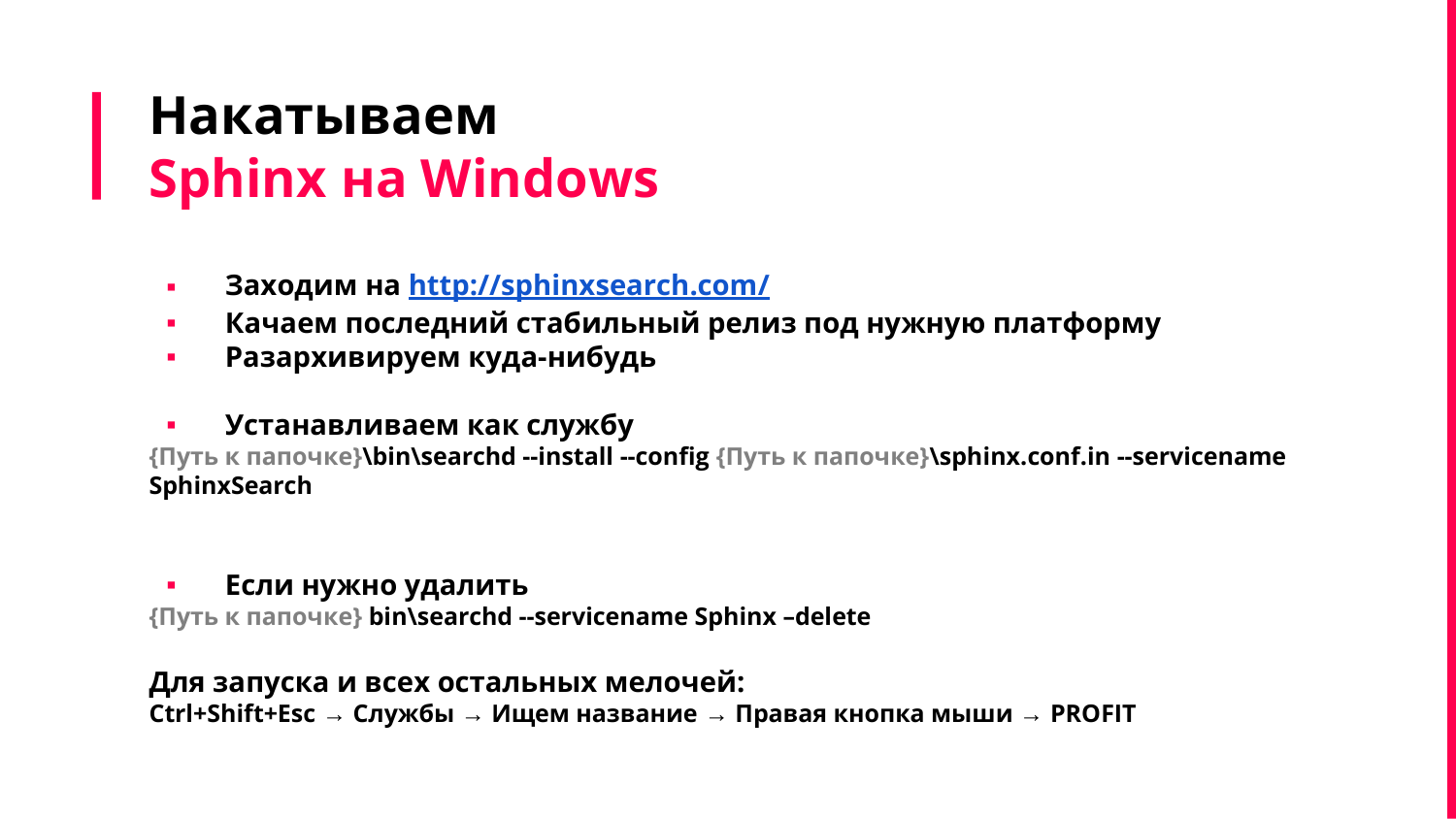

# Накатываем Sphinx на Windows
 Заходим на http://sphinxsearch.com/
 Качаем последний стабильный релиз под нужную платформу
 Разархивируем куда-нибудь

 Устанавливаем как службу
{Путь к папочке}\bin\searchd --install --config {Путь к папочке}\sphinx.conf.in --servicename SphinxSearch

 Если нужно удалить
{Путь к папочке} bin\searchd --servicename Sphinx –delete

Для запуска и всех остальных мелочей:
Ctrl+Shift+Esc → Службы → Ищем название → Правая кнопка мыши → PROFIT